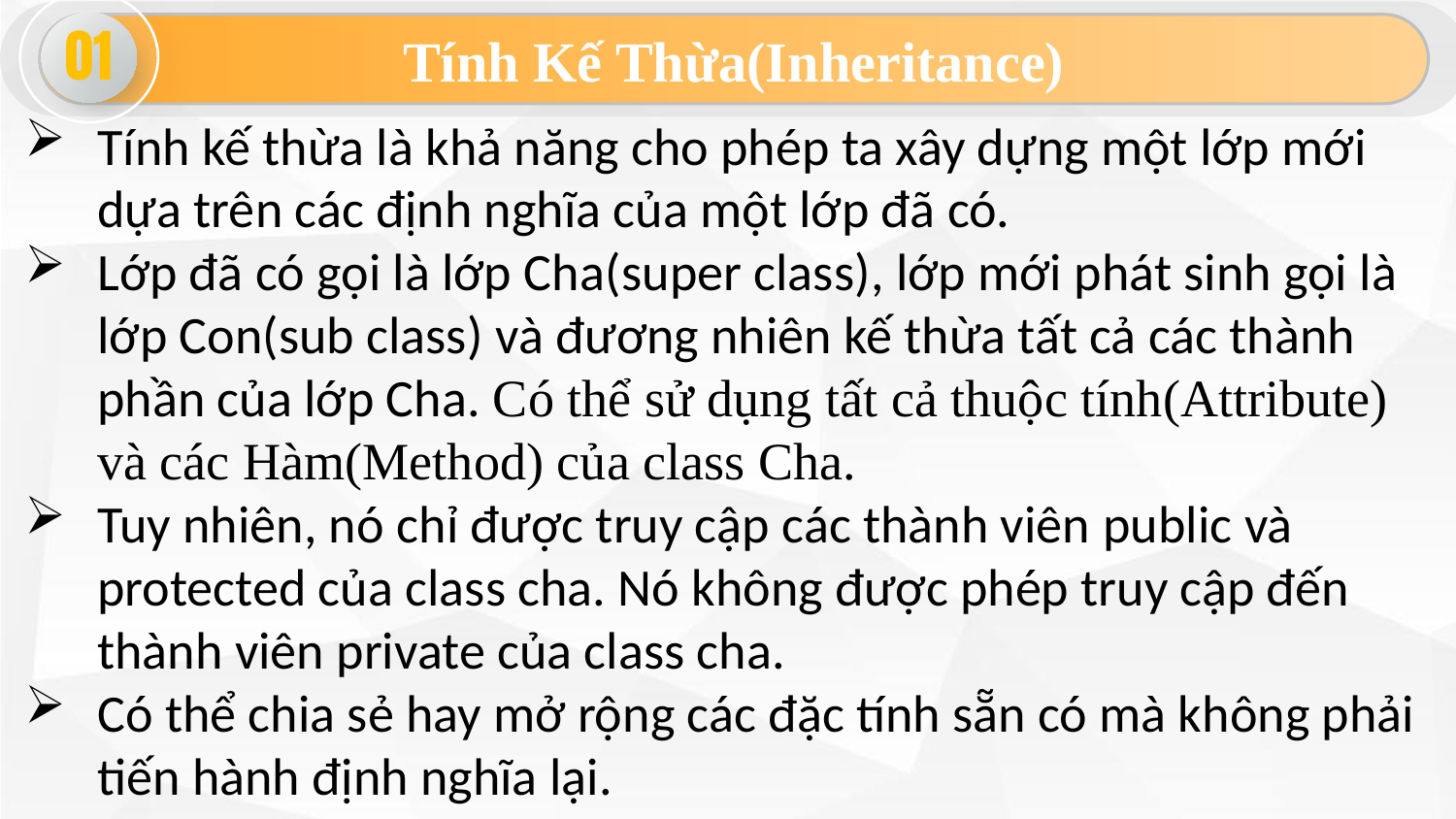

01

Tính Kế Thừa(Inheritance)
Tính kế thừa là khả năng cho phép ta xây dựng một lớp mới dựa trên các định nghĩa của một lớp đã có.
Lớp đã có gọi là lớp Cha(super class), lớp mới phát sinh gọi là lớp Con(sub class) và đương nhiên kế thừa tất cả các thành phần của lớp Cha. Có thể sử dụng tất cả thuộc tính(Attribute) và các Hàm(Method) của class Cha.
Tuy nhiên, nó chỉ được truy cập các thành viên public và protected của class cha. Nó không được phép truy cập đến thành viên private của class cha.
Có thể chia sẻ hay mở rộng các đặc tính sẵn có mà không phải tiến hành định nghĩa lại.